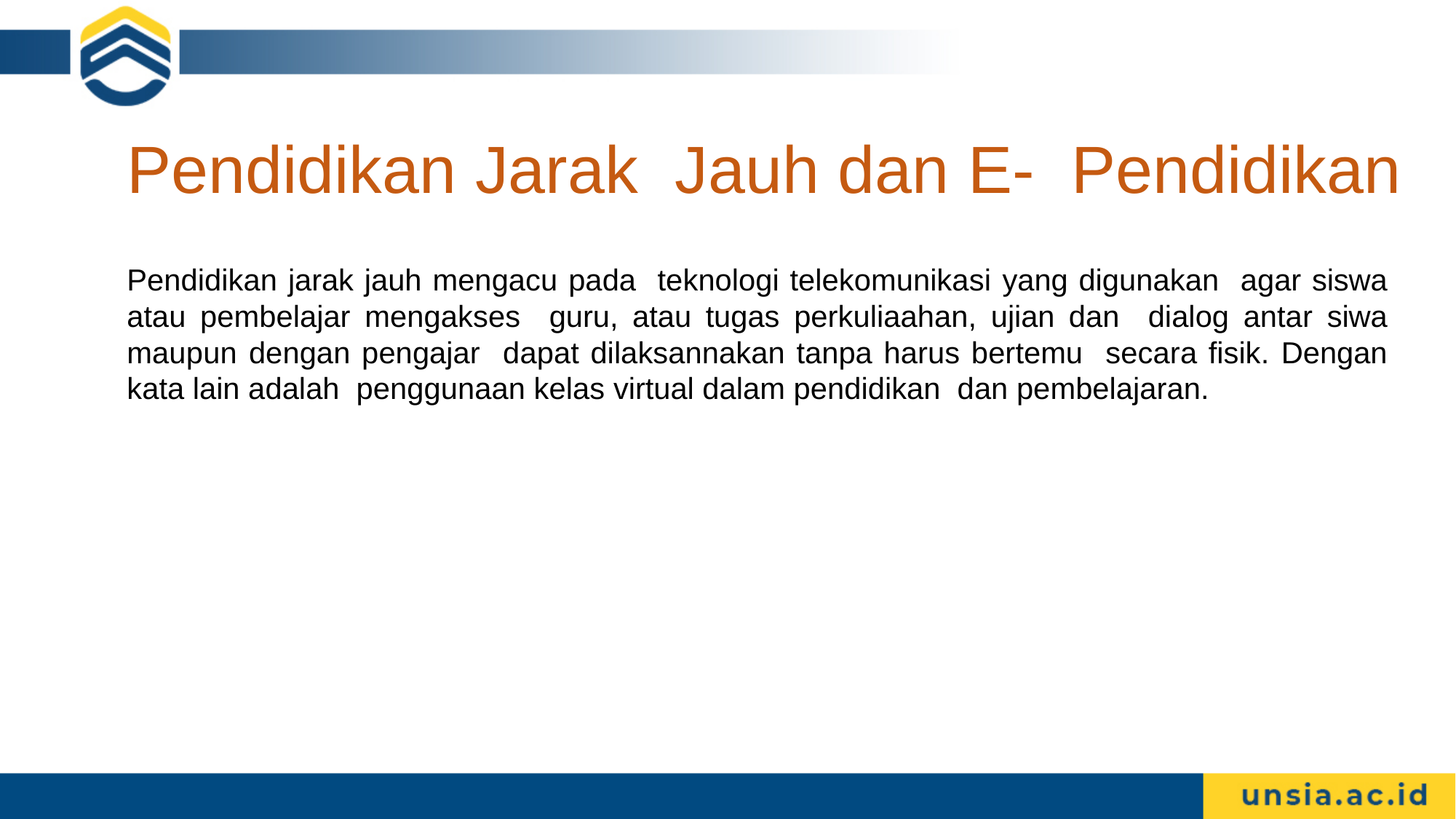

# Pendidikan Jarak  Jauh dan E-  Pendidikan
Pendidikan jarak jauh mengacu pada  teknologi telekomunikasi yang digunakan  agar siswa atau pembelajar mengakses  guru, atau tugas perkuliaahan, ujian dan  dialog antar siwa maupun dengan pengajar  dapat dilaksannakan tanpa harus bertemu  secara fisik. Dengan kata lain adalah  penggunaan kelas virtual dalam pendidikan  dan pembelajaran.